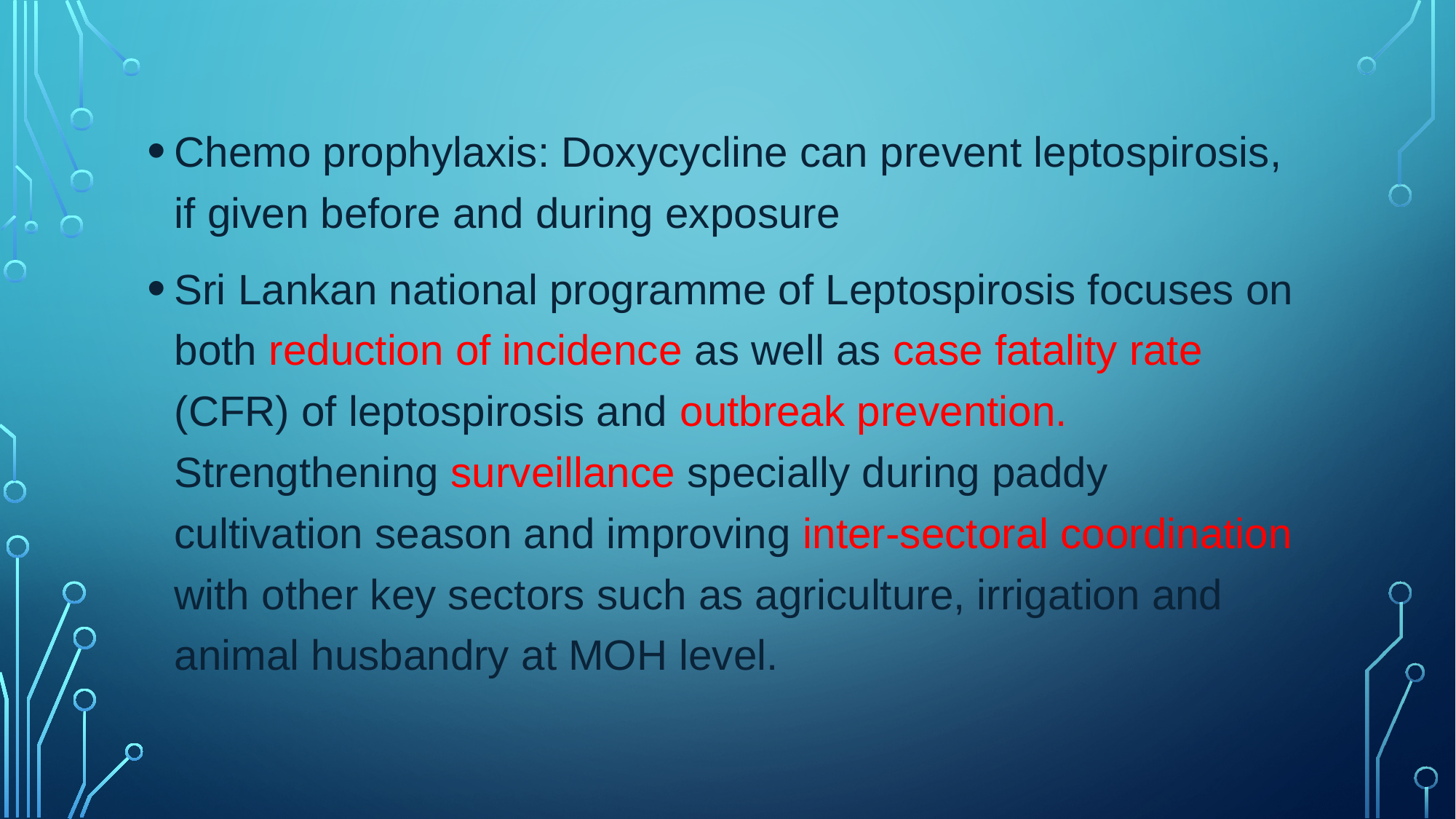

#
Chemo prophylaxis: Doxycycline can prevent leptospirosis, if given before and during exposure
Sri Lankan national programme of Leptospirosis focuses on both reduction of incidence as well as case fatality rate (CFR) of leptospirosis and outbreak prevention. Strengthening surveillance specially during paddy cultivation season and improving inter-sectoral coordination with other key sectors such as agriculture, irrigation and animal husbandry at MOH level.